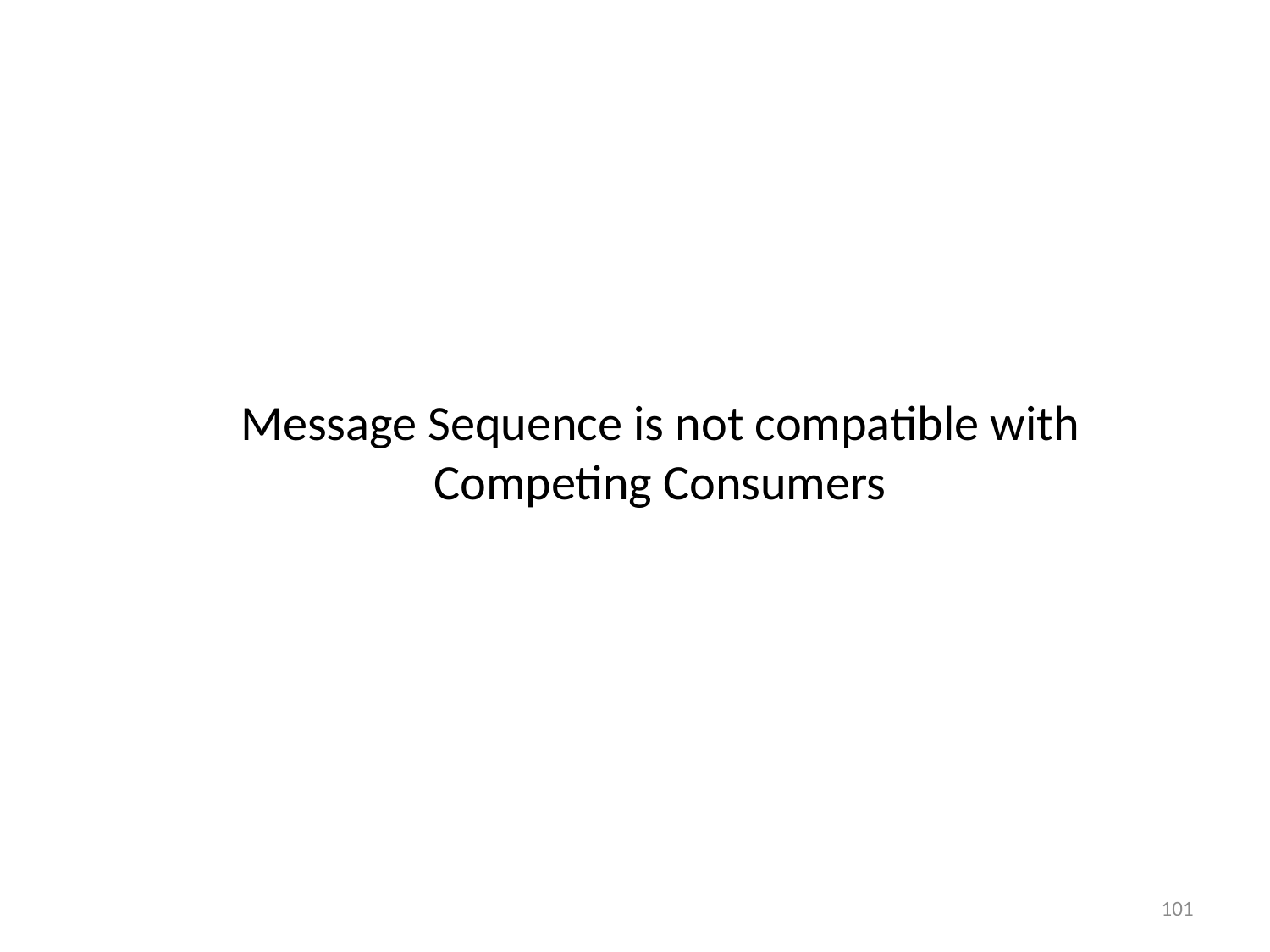

Message Sequence is not compatible with Competing Consumers
101